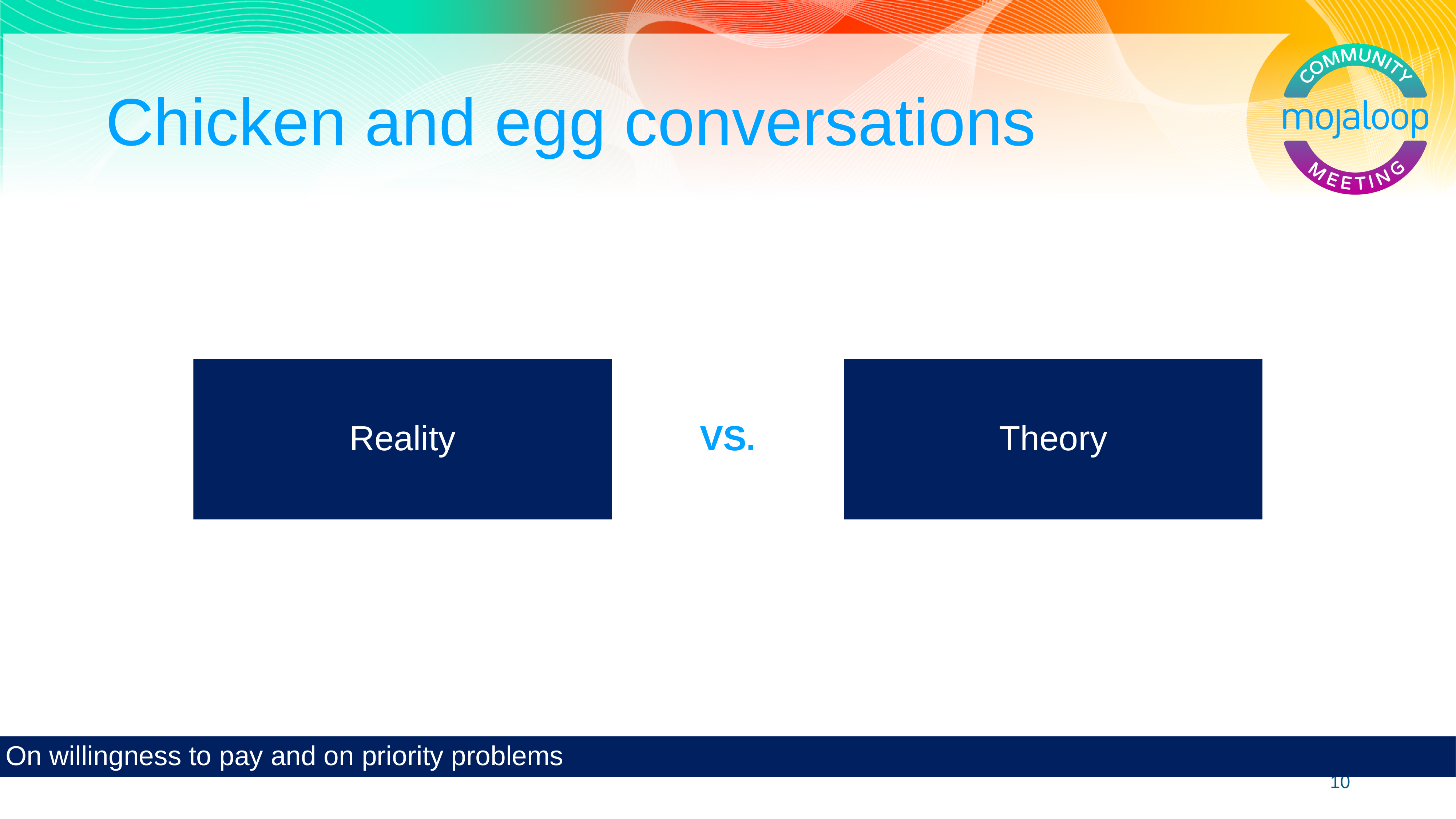

# Chicken and egg conversations
Reality
Theory
VS.
On willingness to pay and on priority problems
10